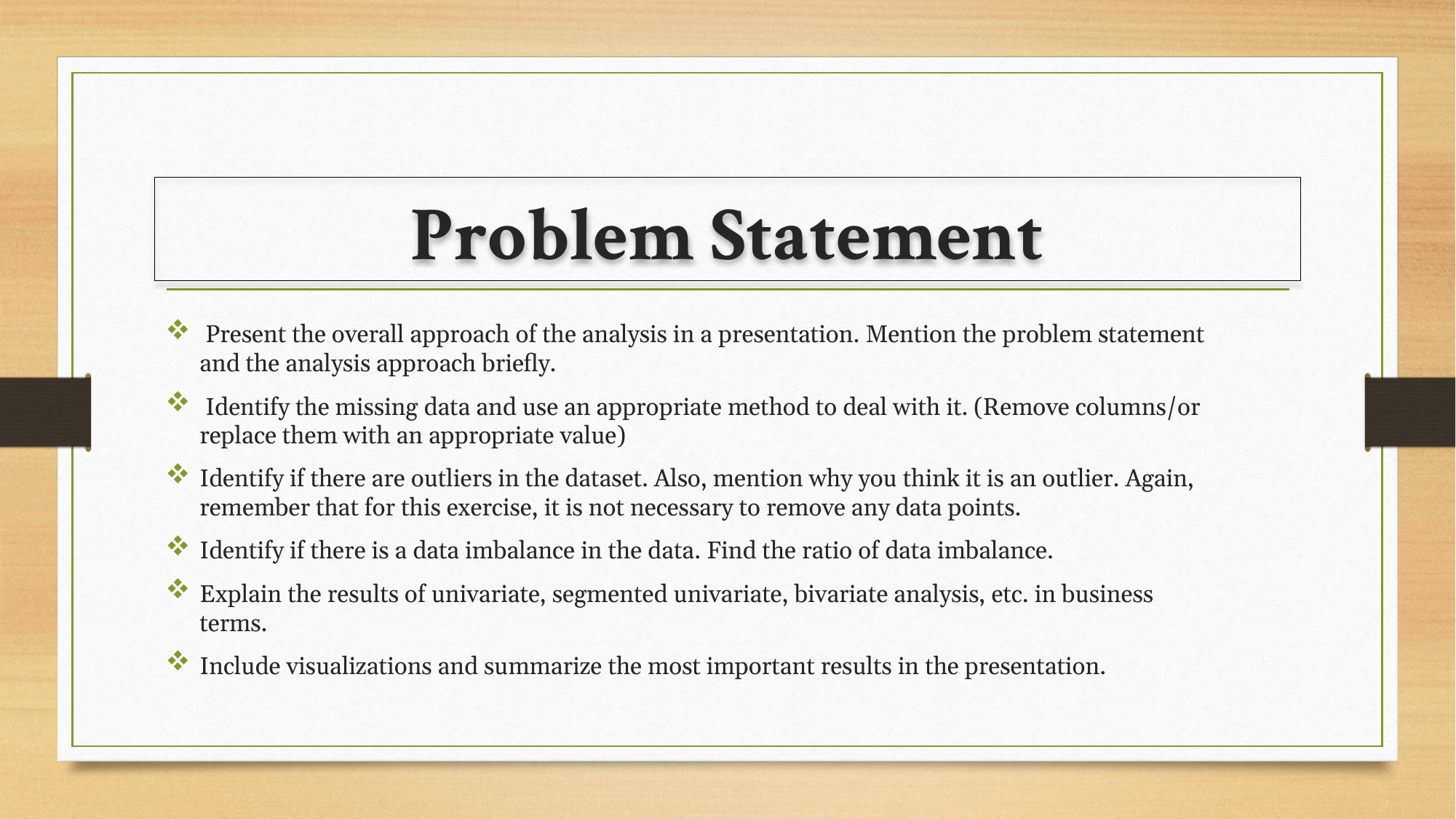

Problem Statement
 Present the overall approach of the analysis in a presentation. Mention the problem statement and the analysis approach briefly.
 Identify the missing data and use an appropriate method to deal with it. (Remove columns/or replace them with an appropriate value)
Identify if there are outliers in the dataset. Also, mention why you think it is an outlier. Again, remember that for this exercise, it is not necessary to remove any data points.
Identify if there is a data imbalance in the data. Find the ratio of data imbalance.
Explain the results of univariate, segmented univariate, bivariate analysis, etc. in business terms.
Include visualizations and summarize the most important results in the presentation.